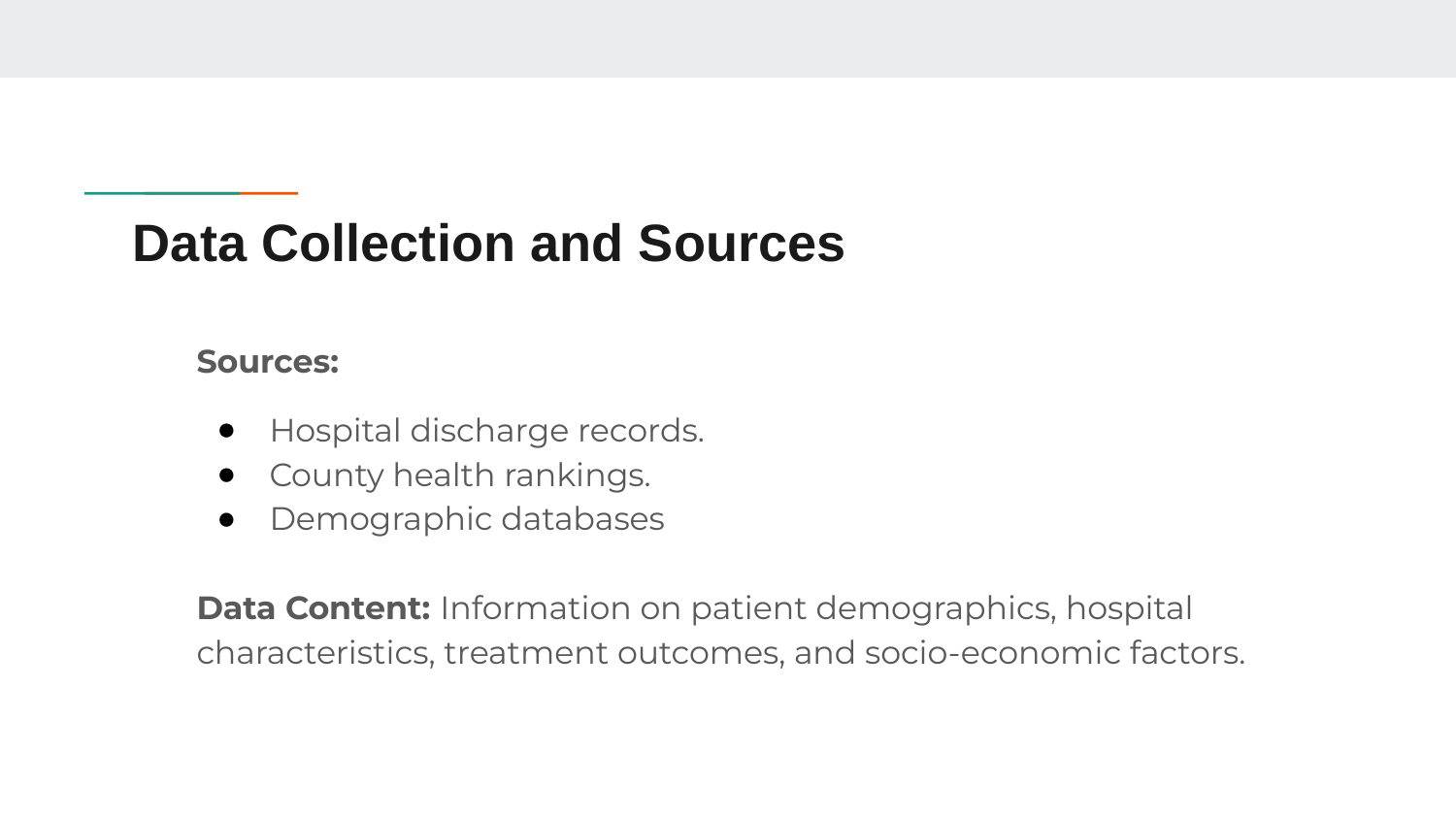

# Data Collection and Sources
Sources:
Hospital discharge records.
County health rankings.
Demographic databases

Data Content: Information on patient demographics, hospital characteristics, treatment outcomes, and socio-economic factors.